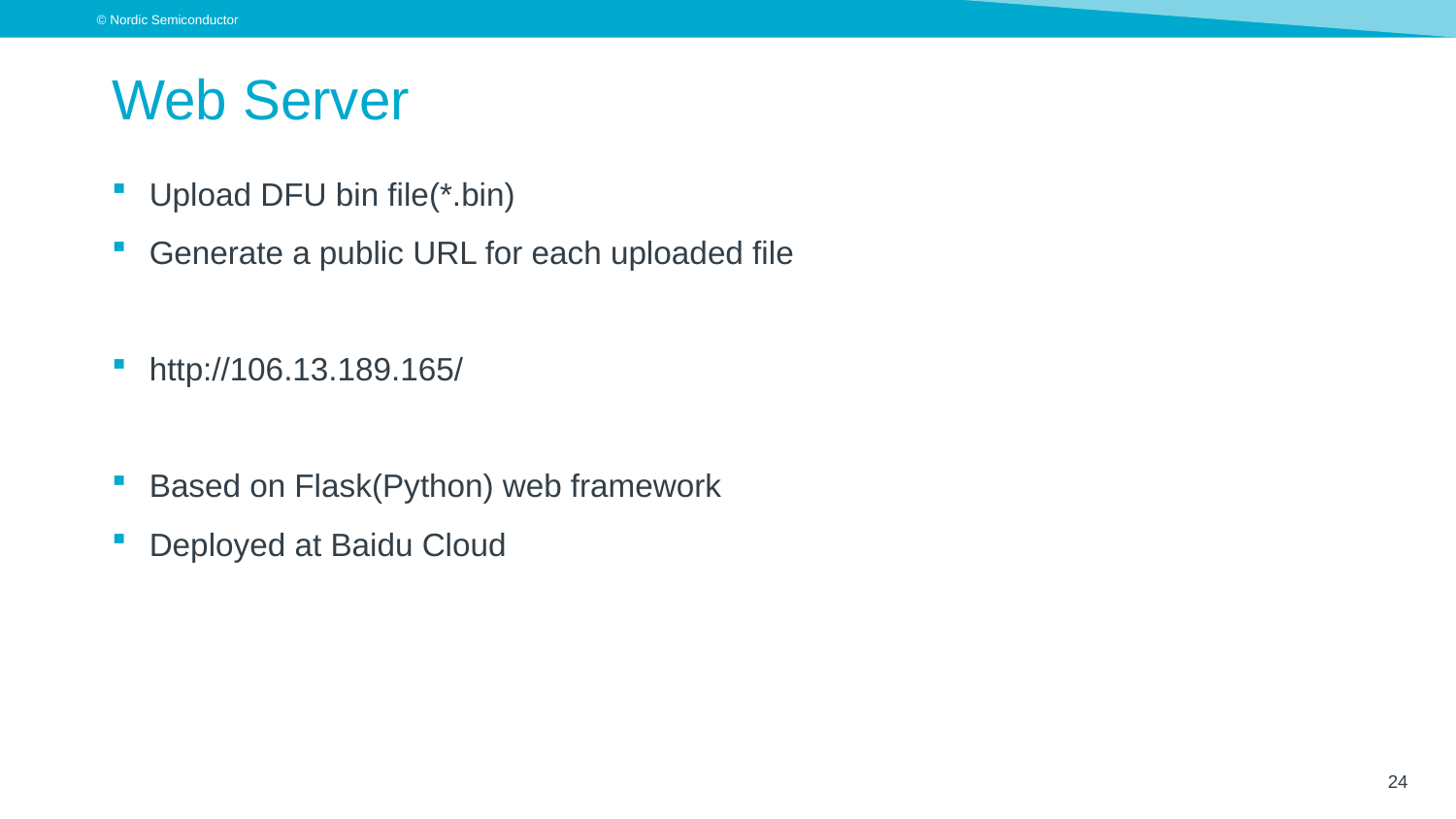

# Web Server
Upload DFU bin file(*.bin)
Generate a public URL for each uploaded file

http://106.13.189.165/

Based on Flask(Python) web framework
Deployed at Baidu Cloud

24